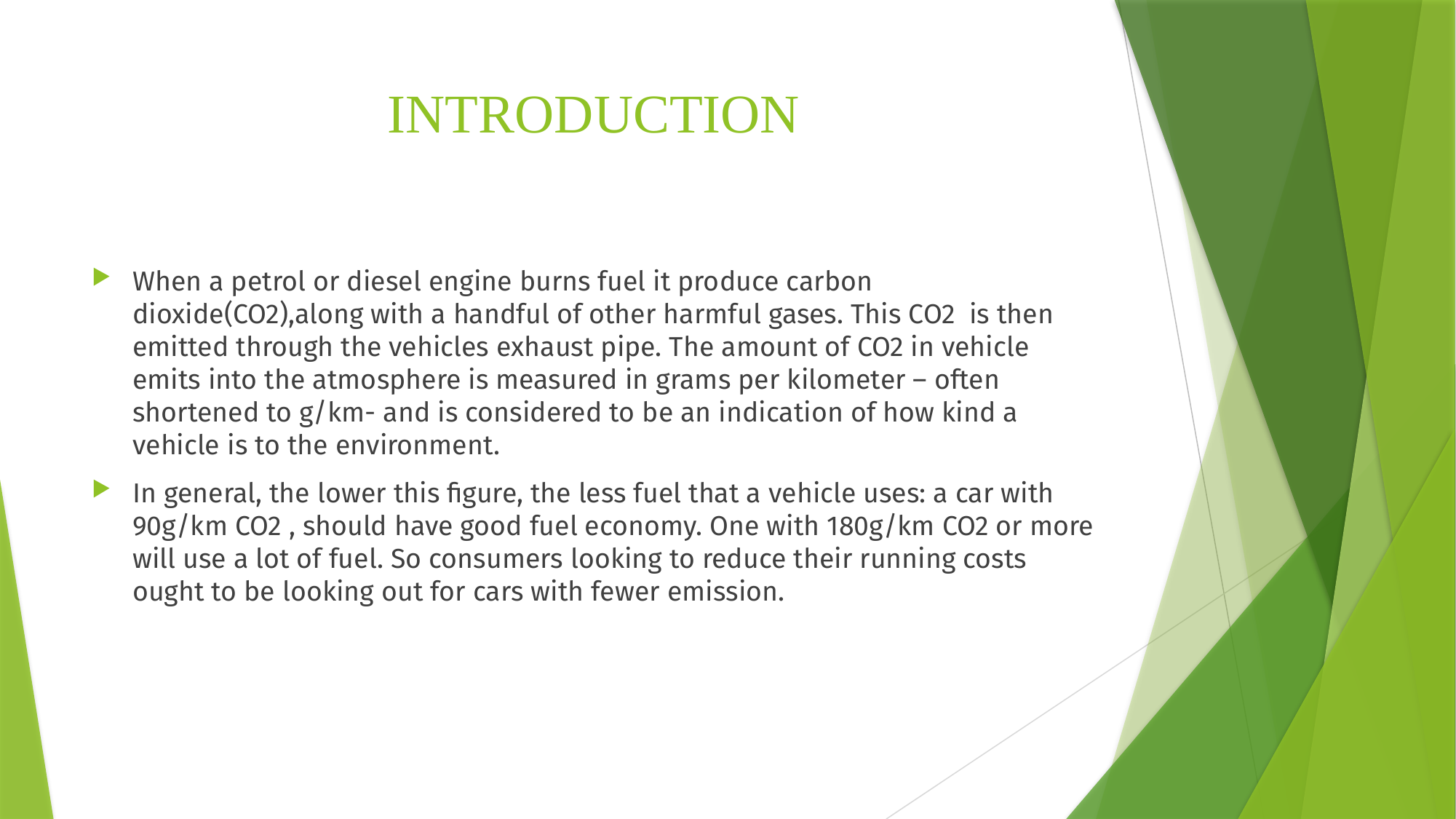

# INTRODUCTION
When a petrol or diesel engine burns fuel it produce carbon dioxide(CO2),along with a handful of other harmful gases. This CO2  is then emitted through the vehicles exhaust pipe. The amount of CO2 in vehicle emits into the atmosphere is measured in grams per kilometer – often shortened to g/km- and is considered to be an indication of how kind a vehicle is to the environment.
In general, the lower this figure, the less fuel that a vehicle uses: a car with 90g/km CO2 , should have good fuel economy. One with 180g/km CO2 or more will use a lot of fuel. So consumers looking to reduce their running costs ought to be looking out for cars with fewer emission.